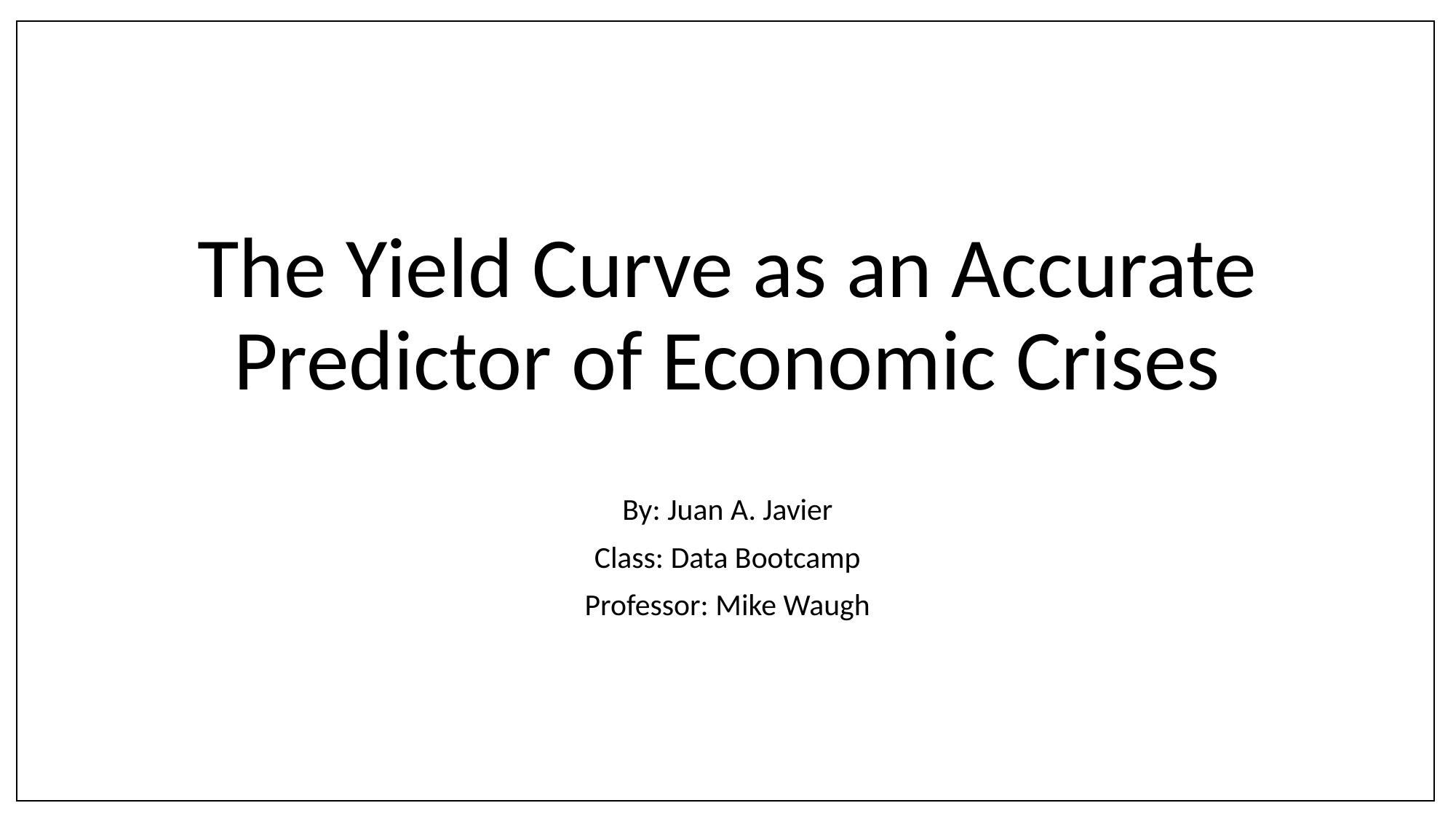

# The Yield Curve as an Accurate Predictor of Economic Crises
By: Juan A. Javier
Class: Data Bootcamp
Professor: Mike Waugh